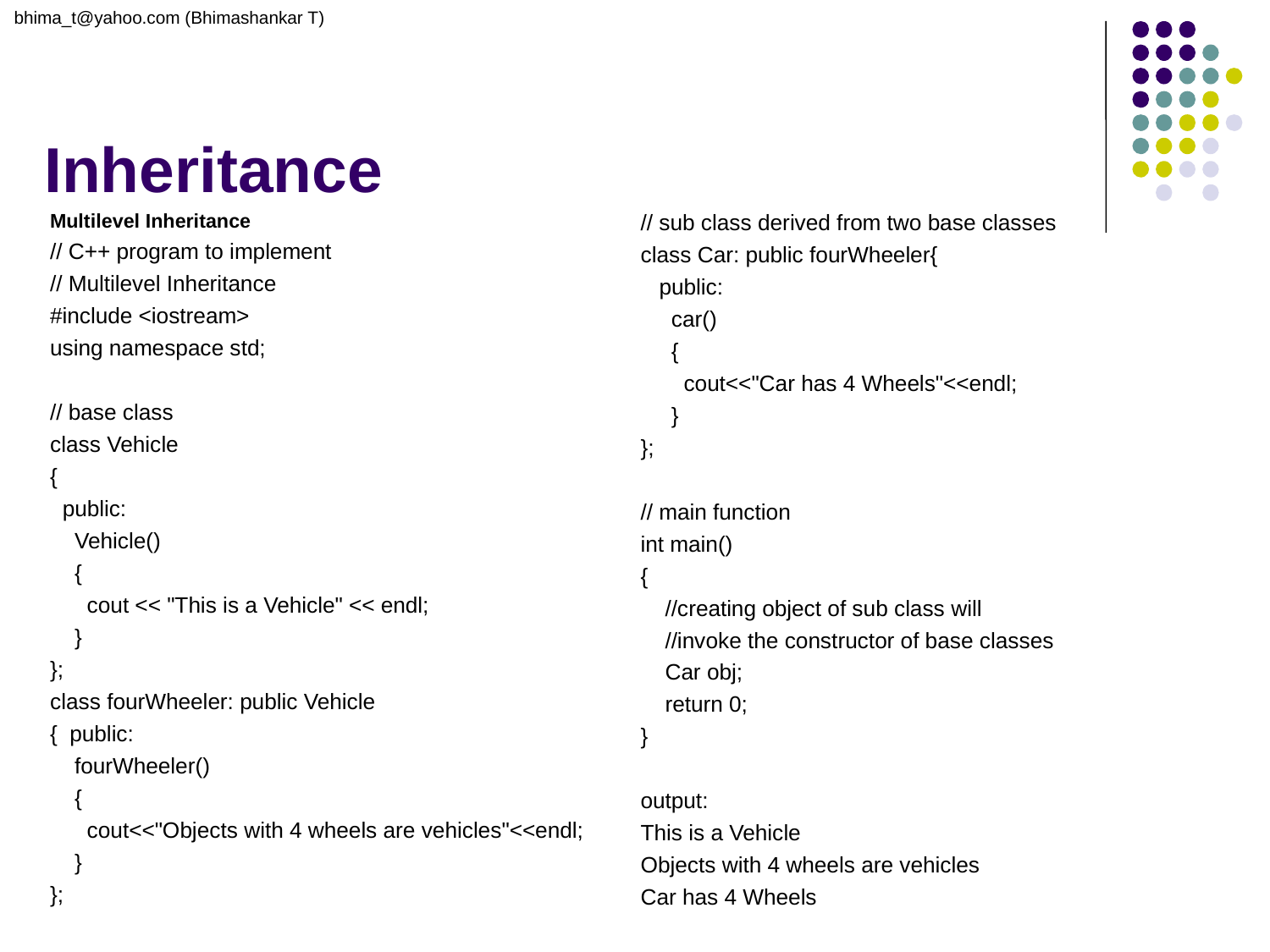

bhima_t@yahoo.com (Bhimashankar T)
# Inheritance
Multilevel Inheritance
// C++ program to implement
// Multilevel Inheritance
#include <iostream>
using namespace std;

// base class
class Vehicle
{
  public:
    Vehicle()
    {
      cout << "This is a Vehicle" << endl;
    }
};
class fourWheeler: public Vehicle
{  public:
    fourWheeler()
    {
      cout<<"Objects with 4 wheels are vehicles"<<endl;
    }
};

// sub class derived from two base classes
class Car: public fourWheeler{
   public:
     car()
     {
       cout<<"Car has 4 Wheels"<<endl;
     }
};

// main function
int main()
{
    //creating object of sub class will
    //invoke the constructor of base classes
    Car obj;
    return 0;
}

output:
This is a Vehicle
Objects with 4 wheels are vehicles
Car has 4 Wheels